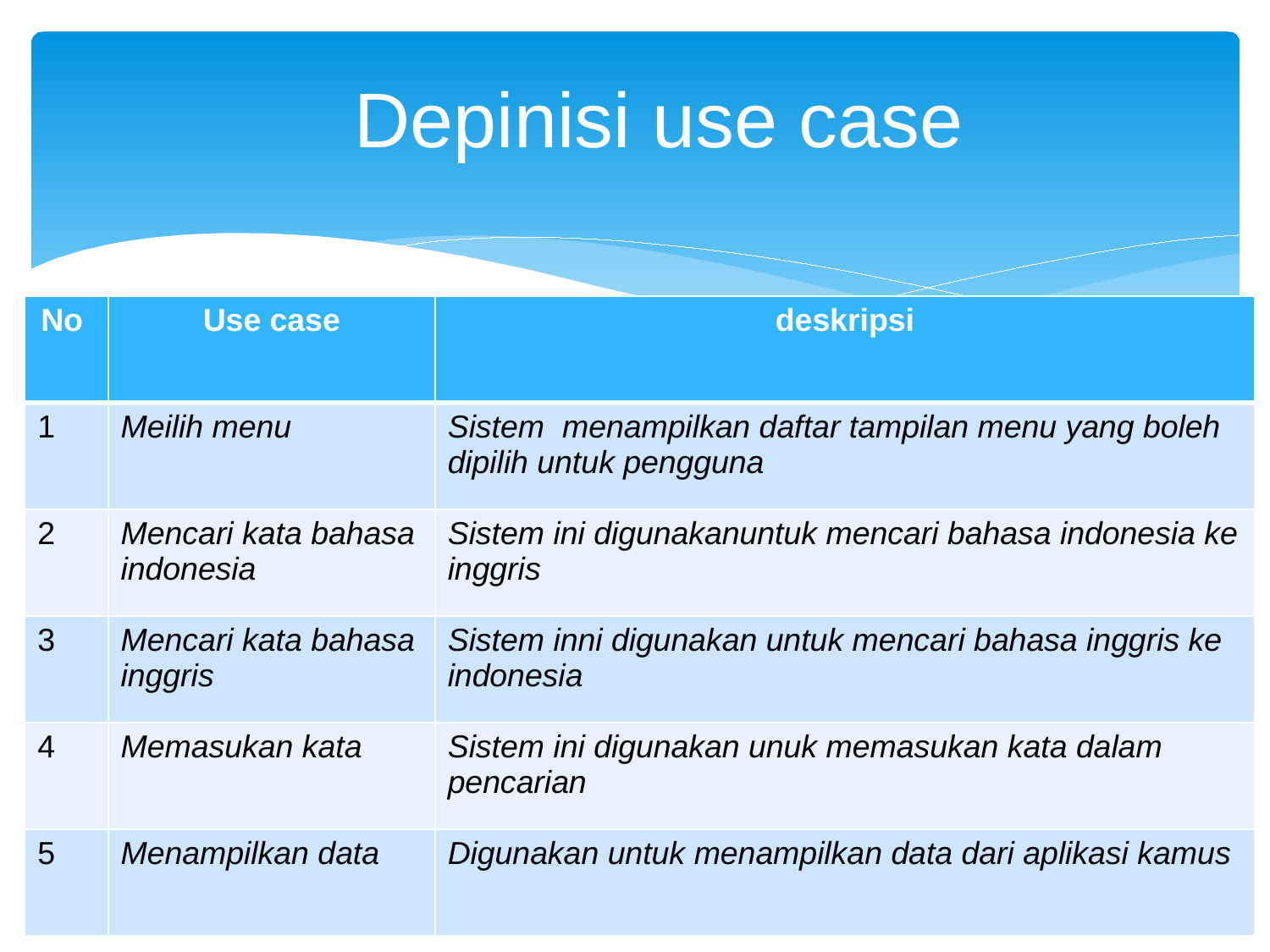

# Depinisi use case
| No | Use case | deskripsi |
| --- | --- | --- |
| 1 | Meilih menu | Sistem menampilkan daftar tampilan menu yang boleh dipilih untuk pengguna |
| 2 | Mencari kata bahasa indonesia | Sistem ini digunakanuntuk mencari bahasa indonesia ke inggris |
| 3 | Mencari kata bahasa inggris | Sistem inni digunakan untuk mencari bahasa inggris ke indonesia |
| 4 | Memasukan kata | Sistem ini digunakan unuk memasukan kata dalam pencarian |
| 5 | Menampilkan data | Digunakan untuk menampilkan data dari aplikasi kamus |